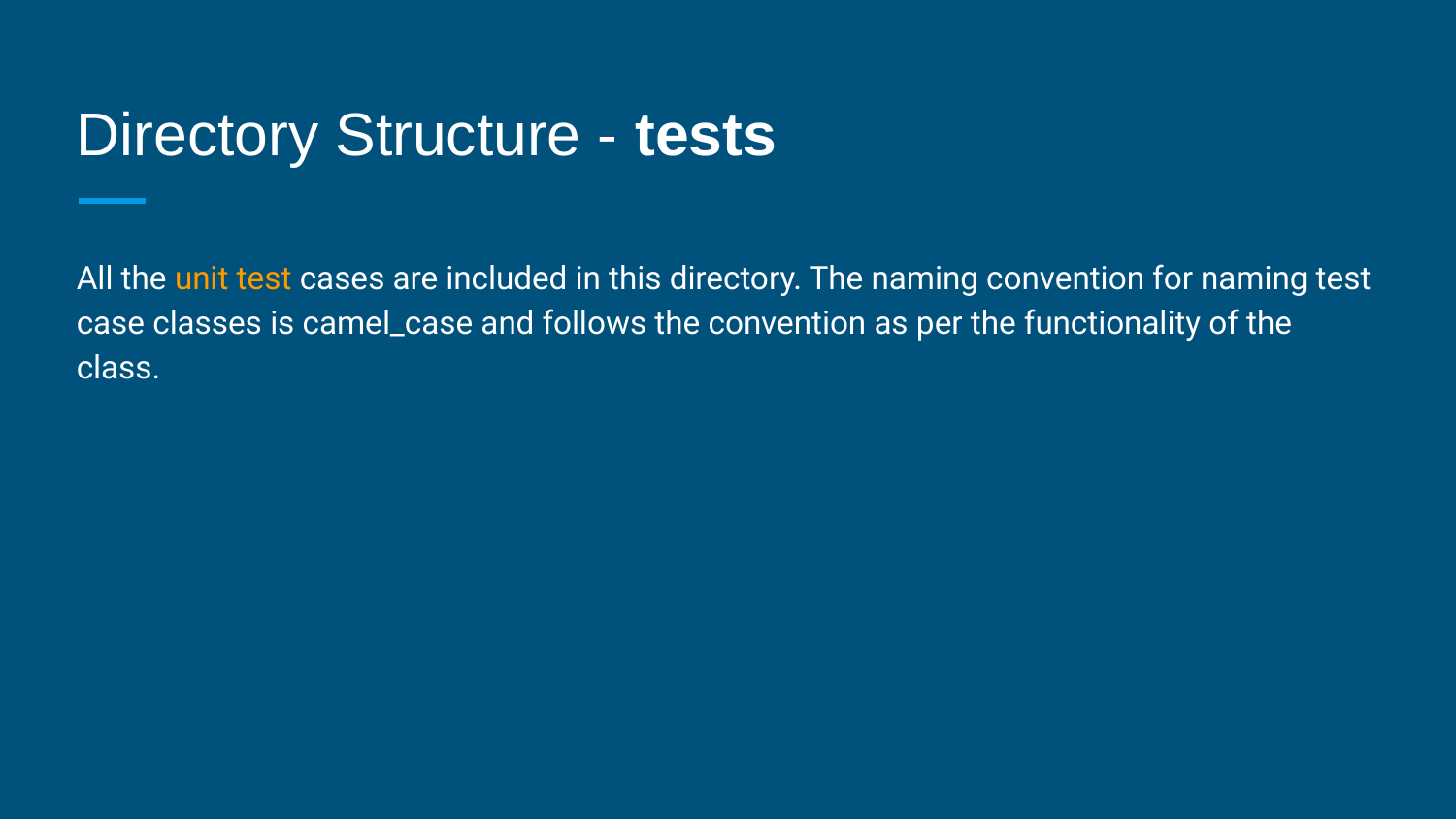

# Directory Structure - tests
All the unit test cases are included in this directory. The naming convention for naming test case classes is camel_case and follows the convention as per the functionality of the class.